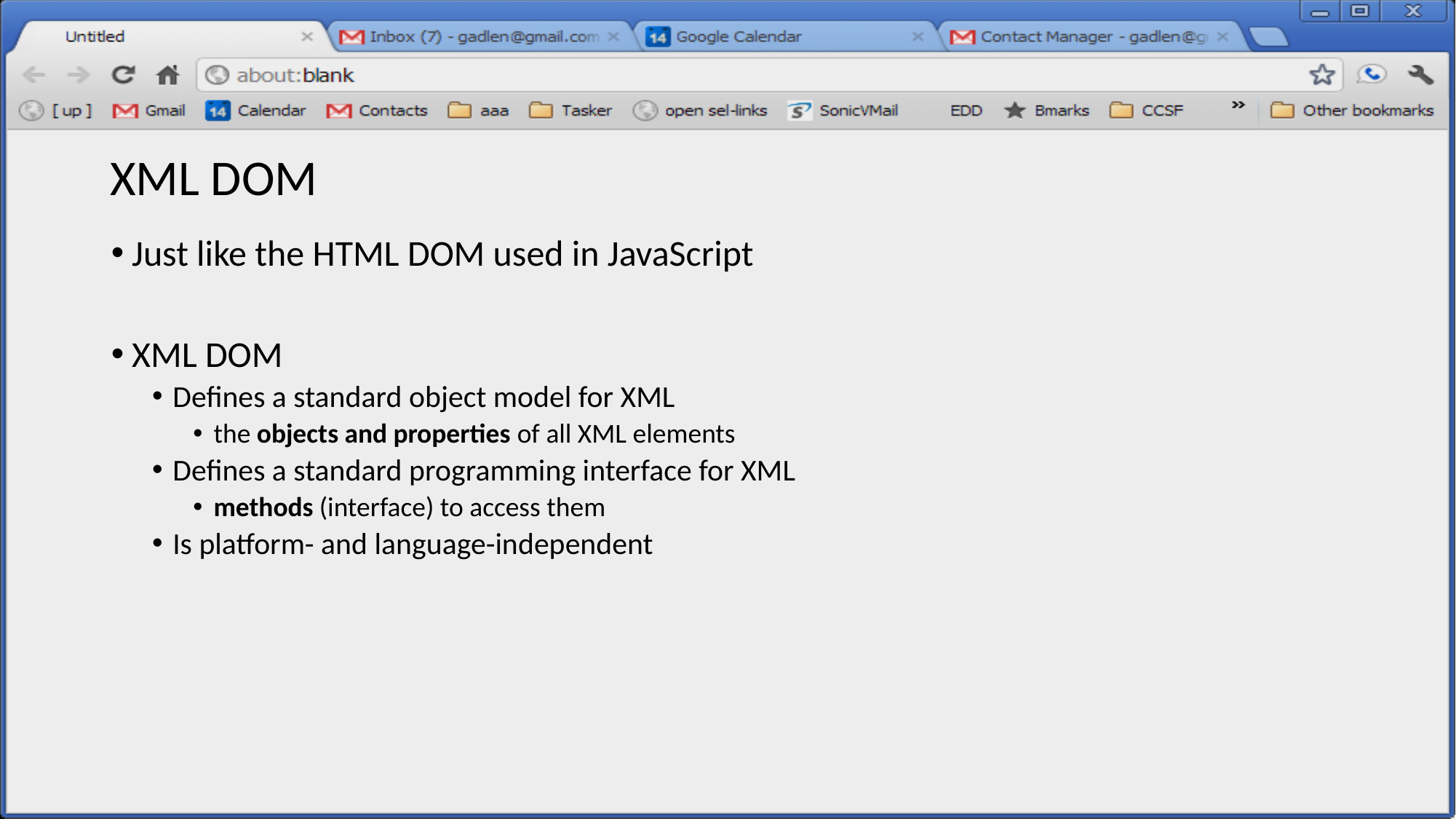

# XML DOM
Just like the HTML DOM used in JavaScript

XML DOM
Defines a standard object model for XML
the objects and properties of all XML elements
Defines a standard programming interface for XML
methods (interface) to access them
Is platform- and language-independent